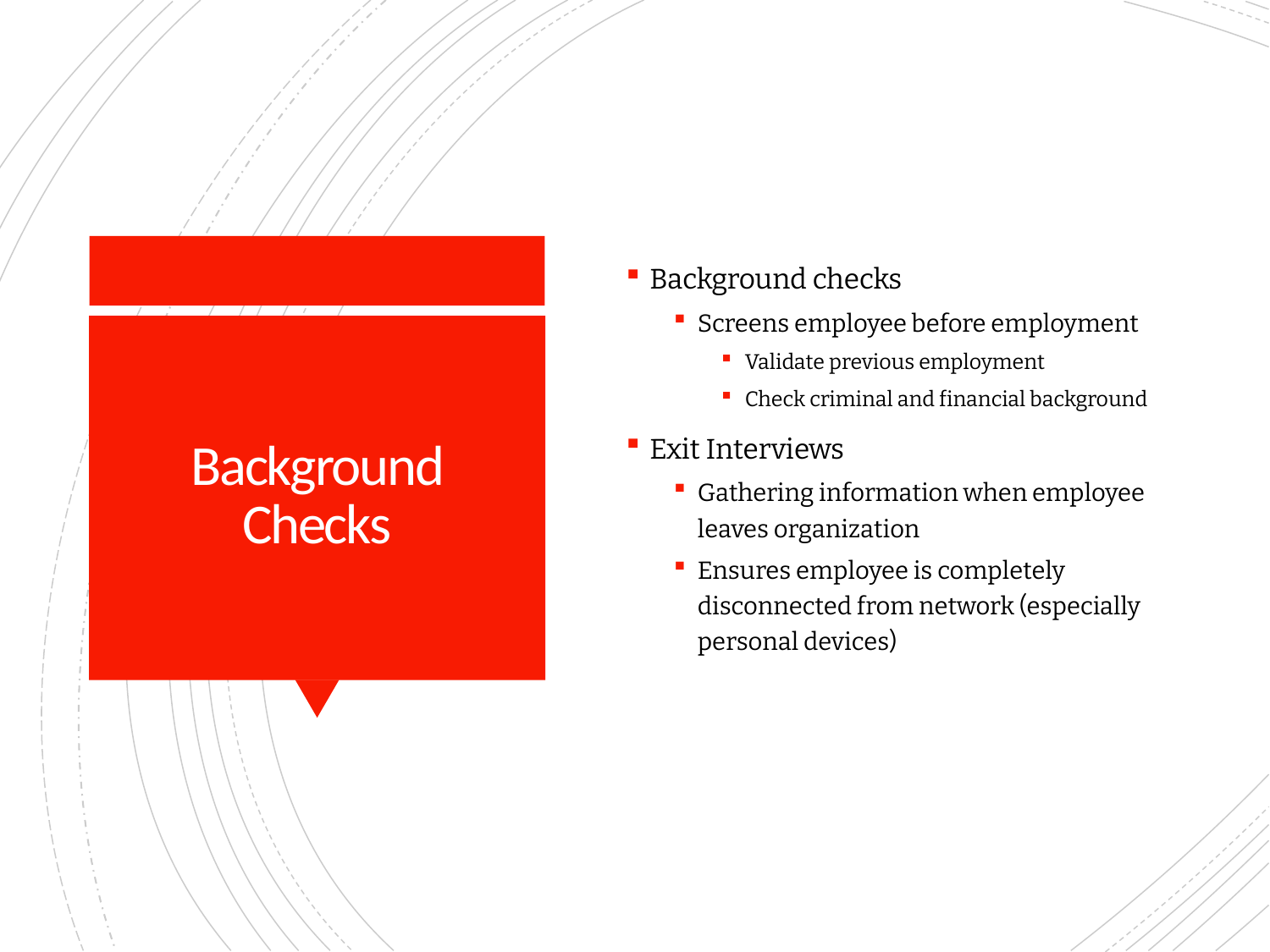

Background checks
Screens employee before employment
Validate previous employment
Check criminal and financial background
Exit Interviews
Gathering information when employee leaves organization
Ensures employee is completely disconnected from network (especially personal devices)

# Background Checks